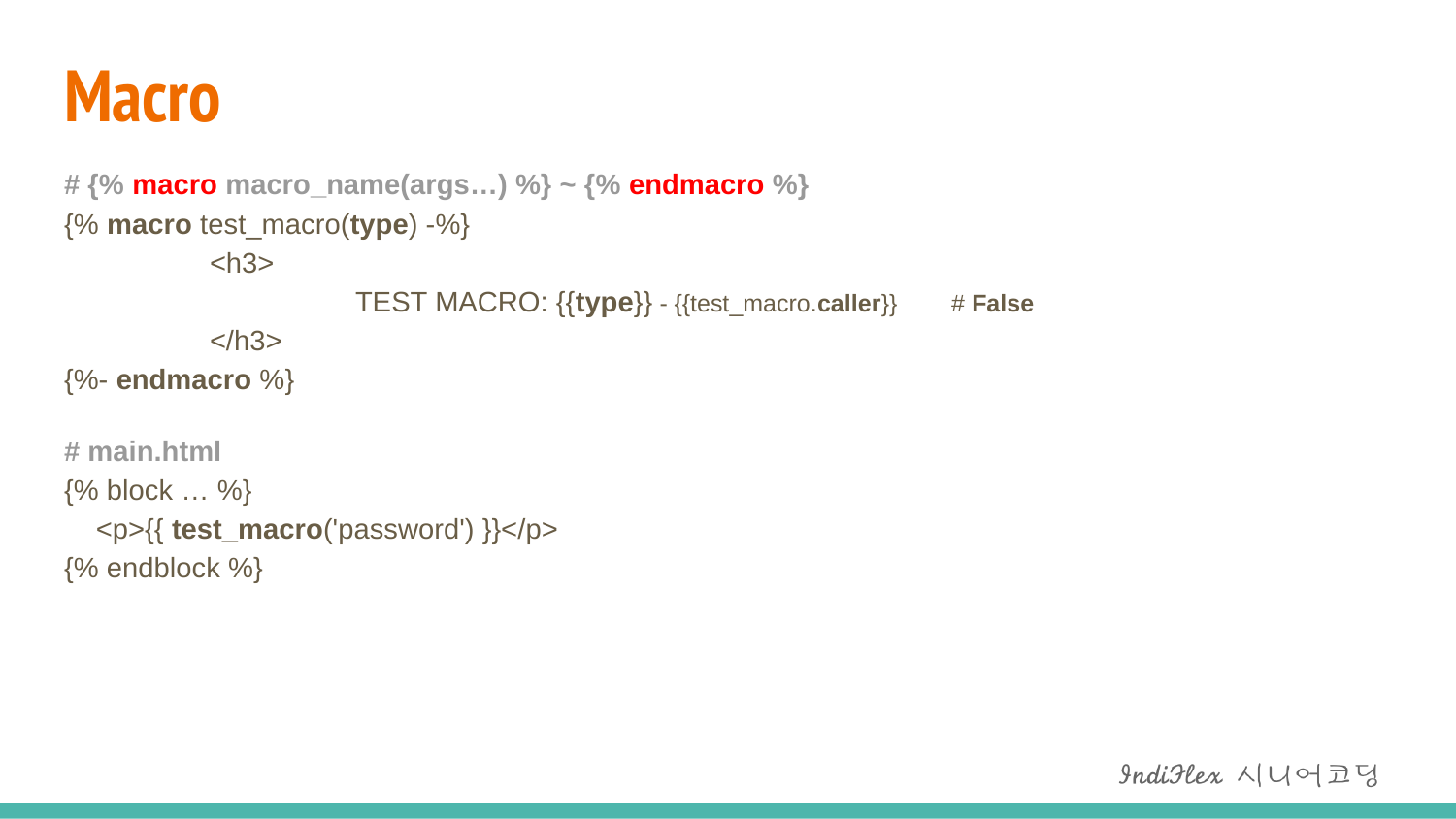

# Macro
# {% macro macro_name(args…) %} ~ {% endmacro %} {% macro test_macro(type) -%} <h3> TEST MACRO: {{type}} - {{test_macro.caller}}        # False </h3> {%- endmacro %}
# main.html {% block … %} <p>{{ test_macro('password') }}</p> {% endblock %}